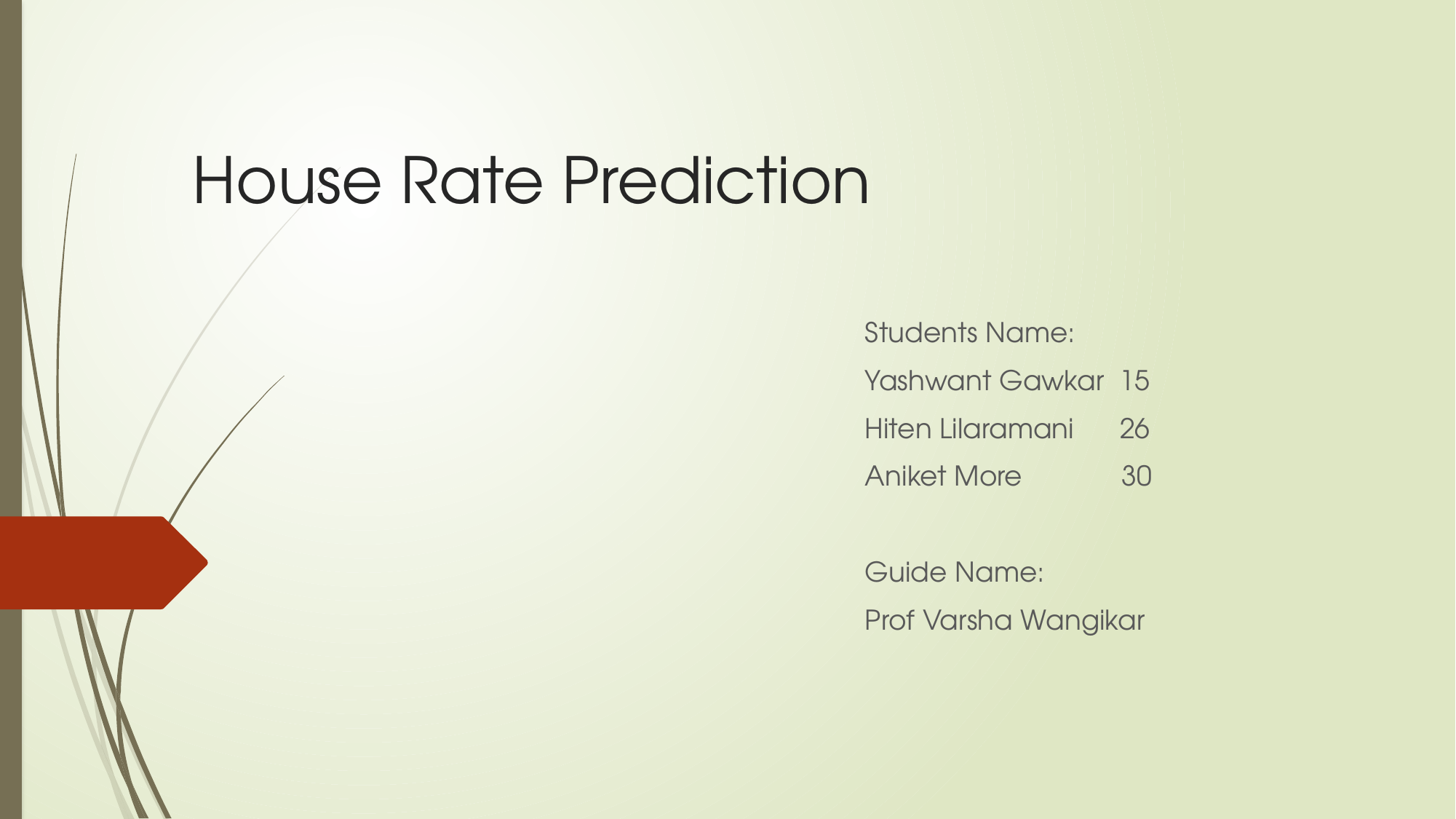

# House Rate Prediction
Students Name:
Yashwant Gawkar  15
Hiten Lilaramani      26
Aniket More             30

Guide Name:
Prof Varsha Wangikar